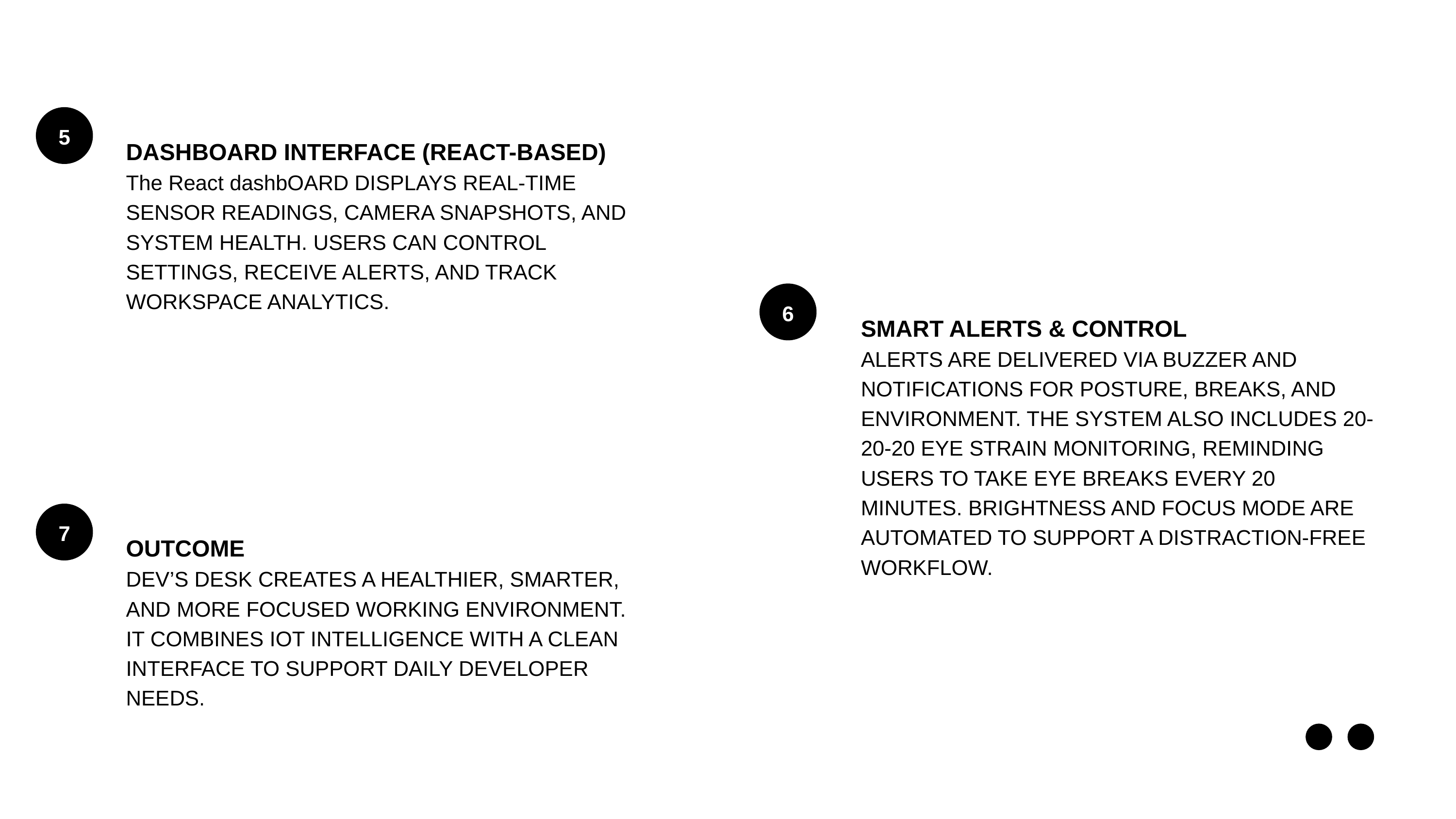

5
DASHBOARD INTERFACE (REACT-BASED)
The React dashbOARD DISPLAYS REAL-TIME SENSOR READINGS, CAMERA SNAPSHOTS, AND SYSTEM HEALTH. USERS CAN CONTROL SETTINGS, RECEIVE ALERTS, AND TRACK WORKSPACE ANALYTICS.

01

6
SMART ALERTS & CONTROL
ALERTS ARE DELIVERED VIA BUZZER AND NOTIFICATIONS FOR POSTURE, BREAKS, AND ENVIRONMENT. THE SYSTEM ALSO INCLUDES 20-20-20 EYE STRAIN MONITORING, REMINDING USERS TO TAKE EYE BREAKS EVERY 20 MINUTES. BRIGHTNESS AND FOCUS MODE ARE AUTOMATED TO SUPPORT A DISTRACTION-FREE WORKFLOW.

7
OUTCOME
DEV’S DESK CREATES A HEALTHIER, SMARTER, AND MORE FOCUSED WORKING ENVIRONMENT. IT COMBINES IOT INTELLIGENCE WITH A CLEAN INTERFACE TO SUPPORT DAILY DEVELOPER NEEDS.